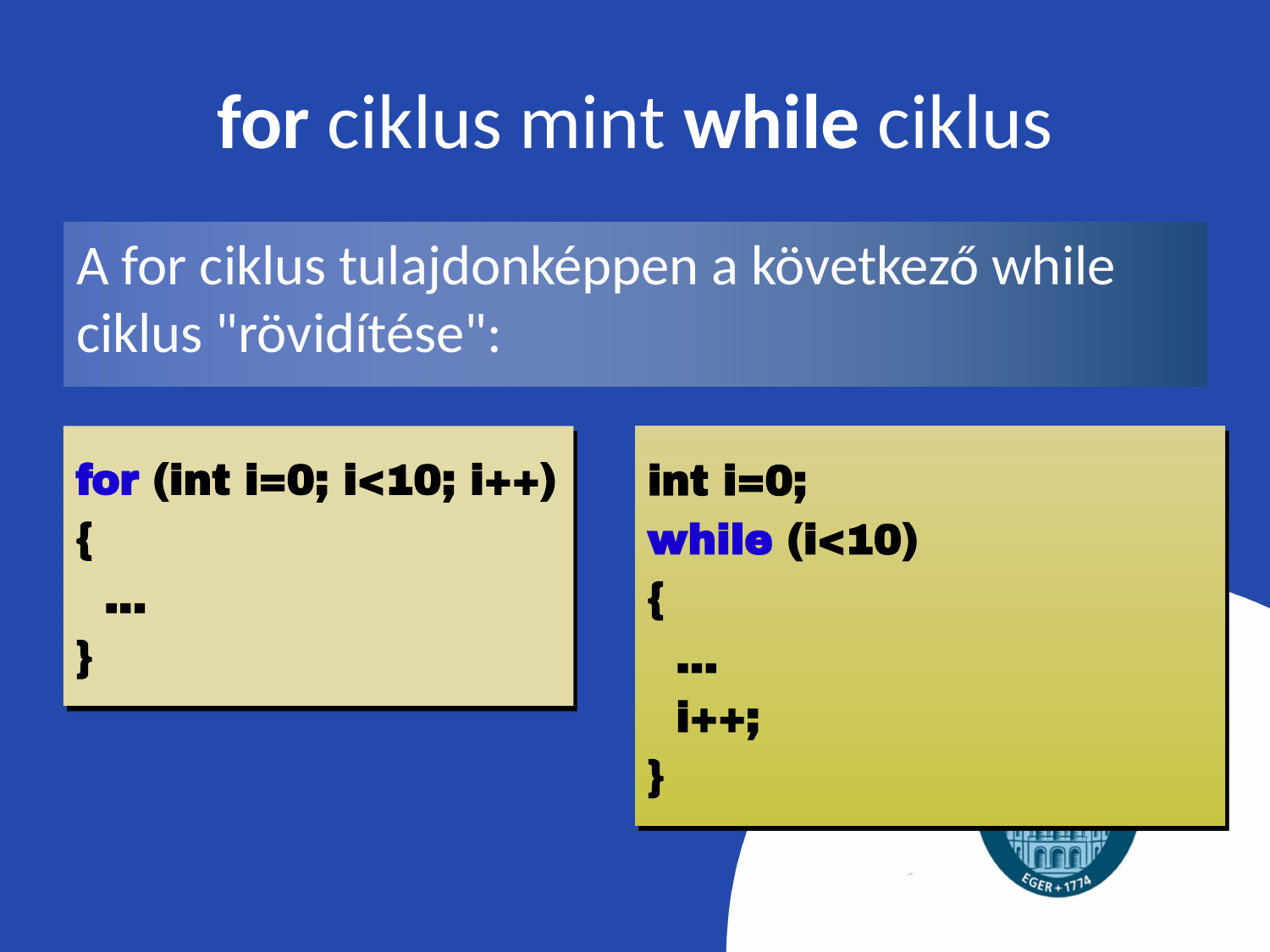

# for ciklus mint while ciklus
A for ciklus tulajdonképpen a következő while ciklus "rövidítése":
for (int i=0; i<10; i++)
{
  …
}
int i=0;
while (i<10)
{
  …
  i++;
}